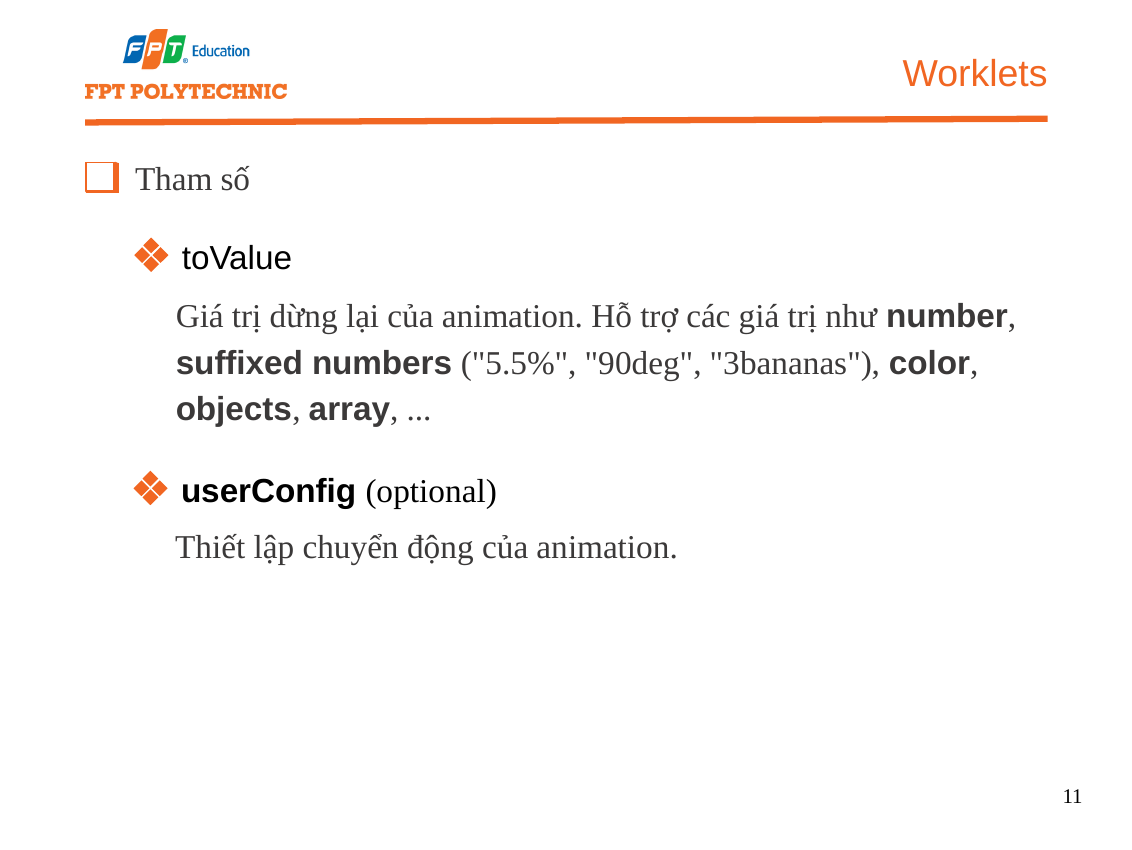

Worklets

Tham số

toValue

Giá trị dừng lại của animation. Hỗ trợ các giá trị như number, suffixed numbers ("5.5%", "90deg", "3bananas"), color, objects, array, ...
userConfig (optional)

Thiết lập chuyển động của animation.
11